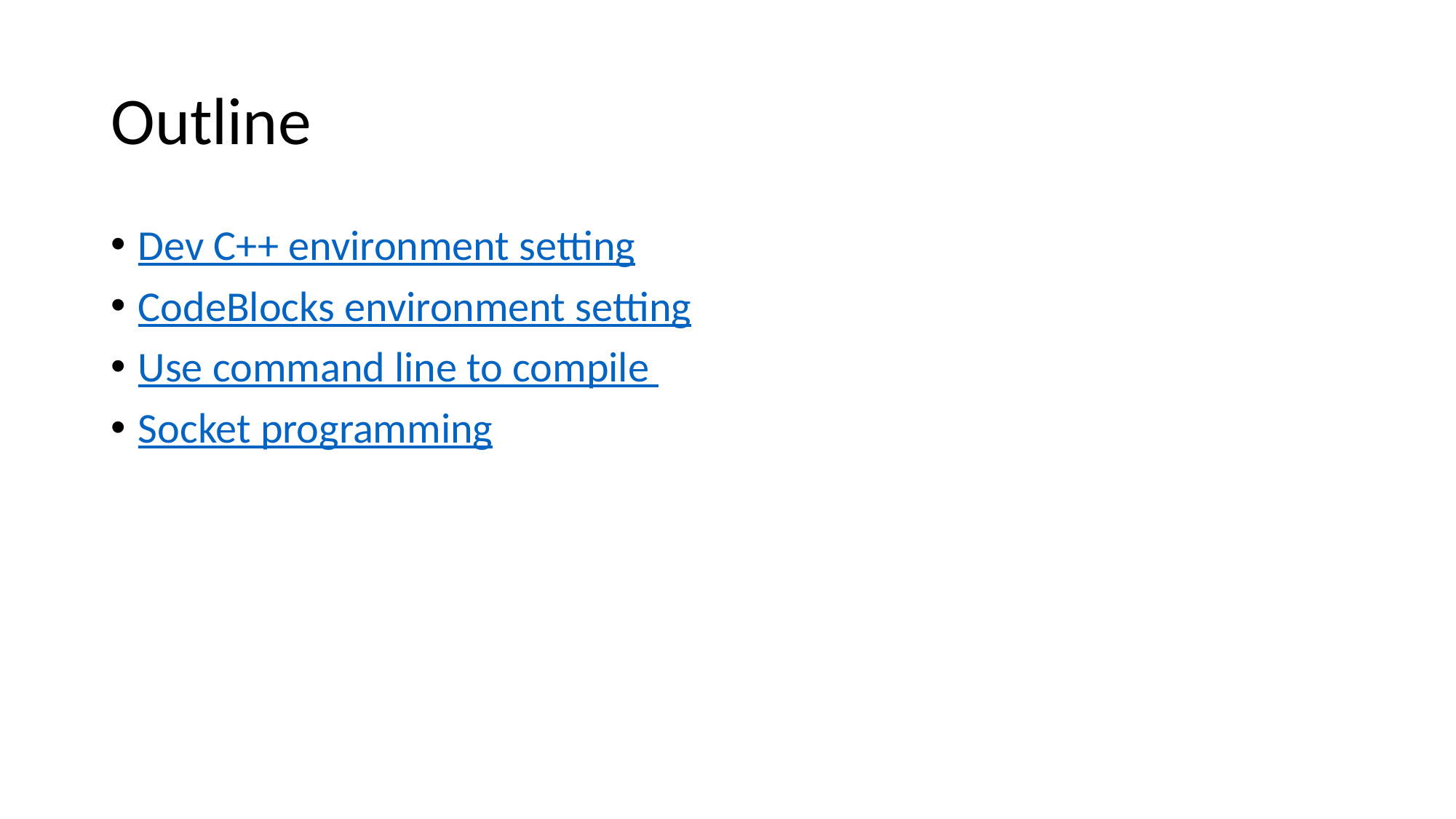

# Outline
Dev C++ environment setting
CodeBlocks environment setting
Use command line to compile
Socket programming